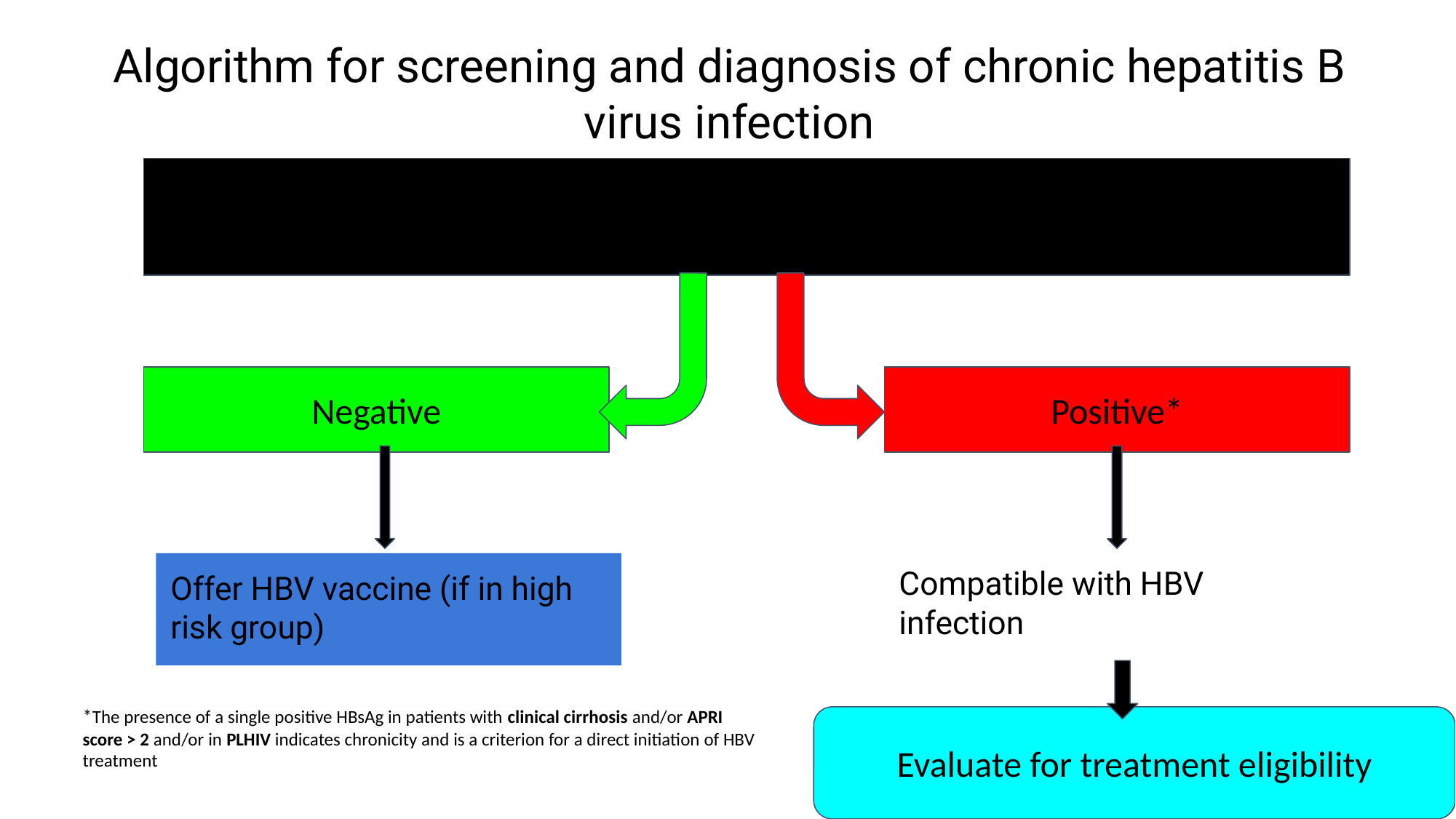

Algorithm for screening and diagnosis of chronic hepatitis B virus infection
Hepatitis B surface antigen (HBsAg) test
 (Rapid test or ELISA)

Negative
Positive*

Compatible with HBV infection
Offer HBV vaccine (if in high risk group)

*The presence of a single positive HBsAg in patients with clinical cirrhosis and/or APRI score > 2 and/or in PLHIV indicates chronicity and is a criterion for a direct initiation of HBV treatment
Evaluate for treatment eligibility